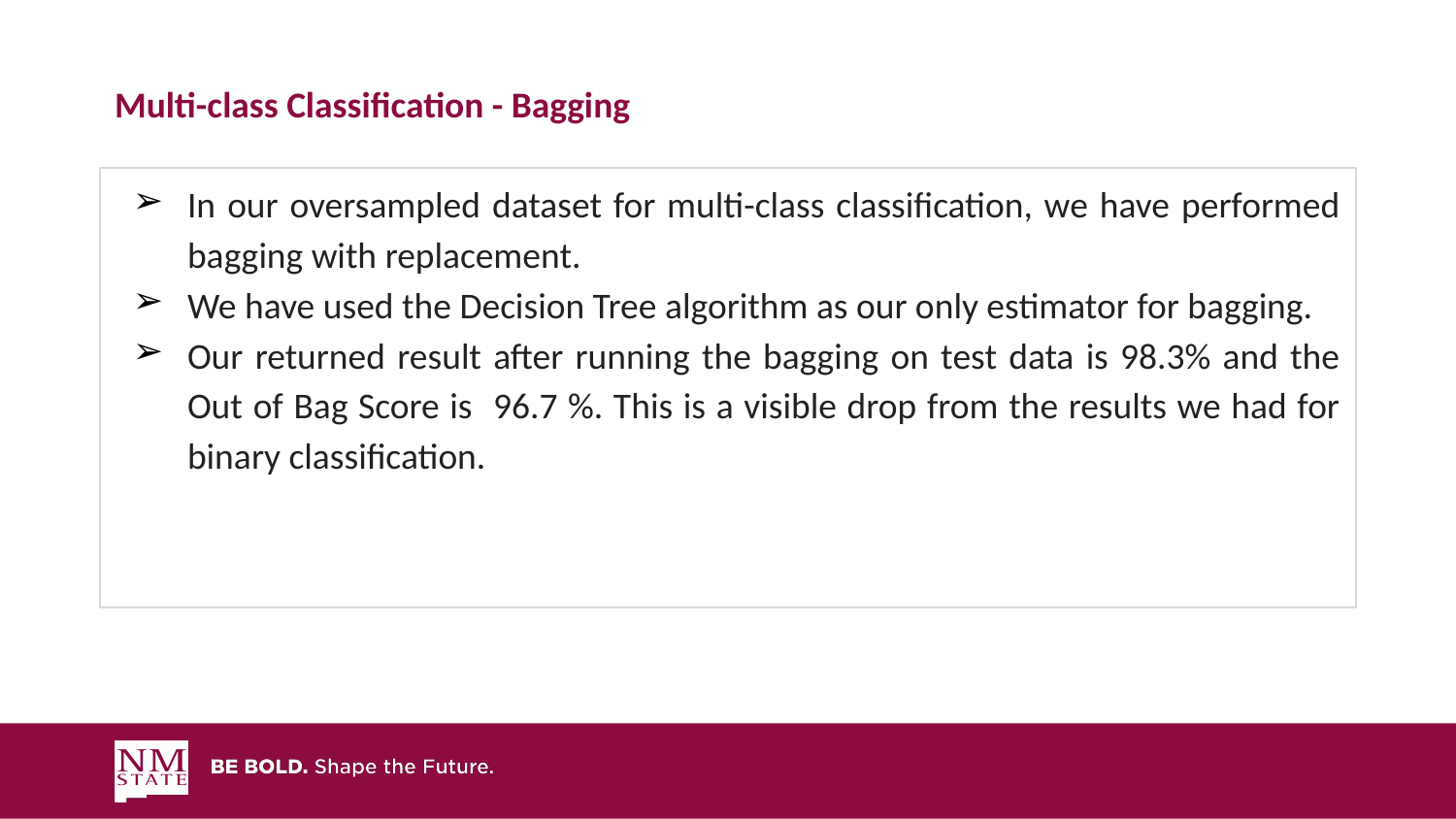

# Multi-class Classification - Bagging
In our oversampled dataset for multi-class classification, we have performed bagging with replacement.
We have used the Decision Tree algorithm as our only estimator for bagging.
Our returned result after running the bagging on test data is 98.3% and the Out of Bag Score is  96.7 %. This is a visible drop from the results we had for binary classification.